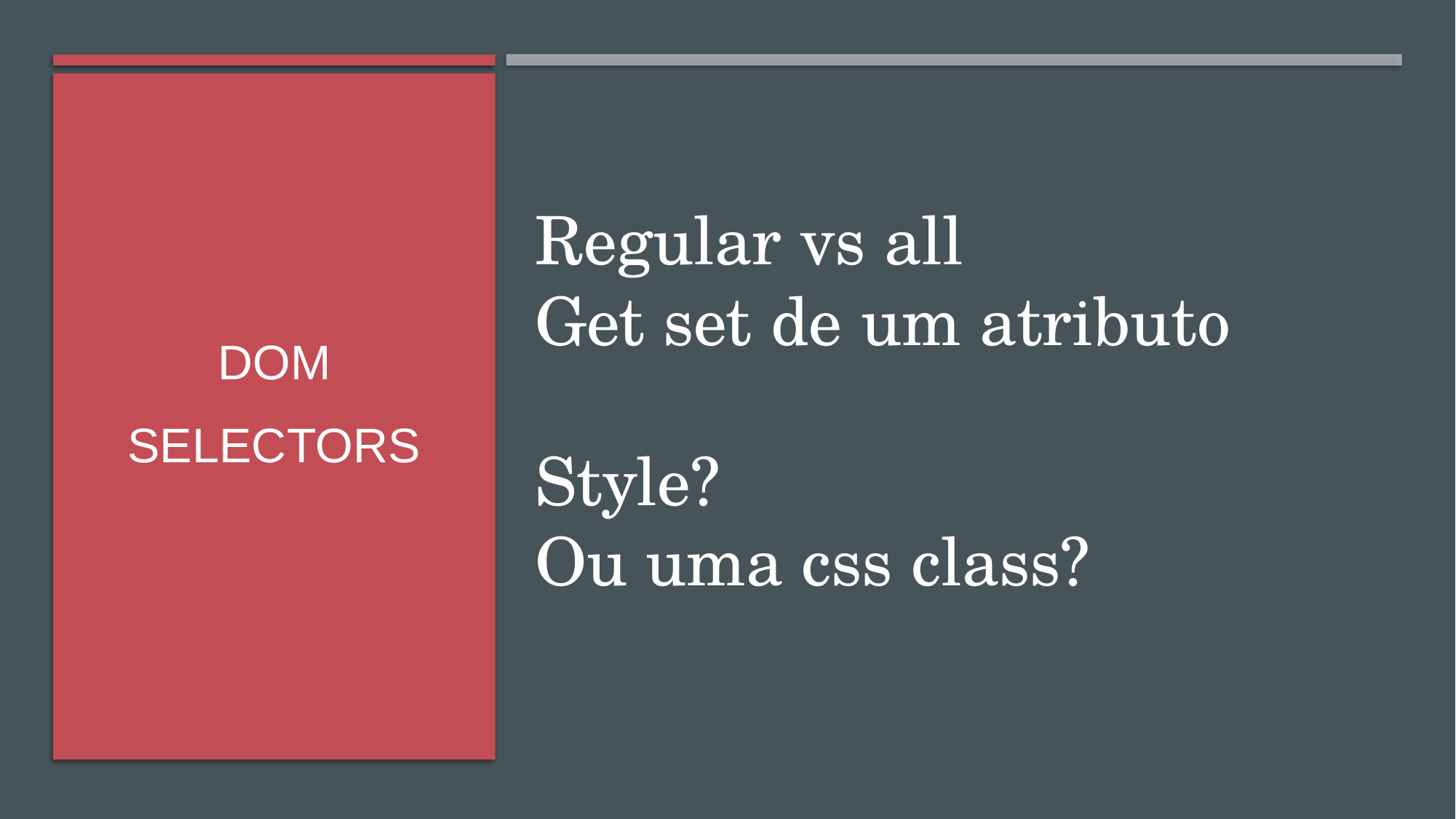

DOM
Selectors
# Regular vs all Get set de um atributo Style? Ou uma css class?